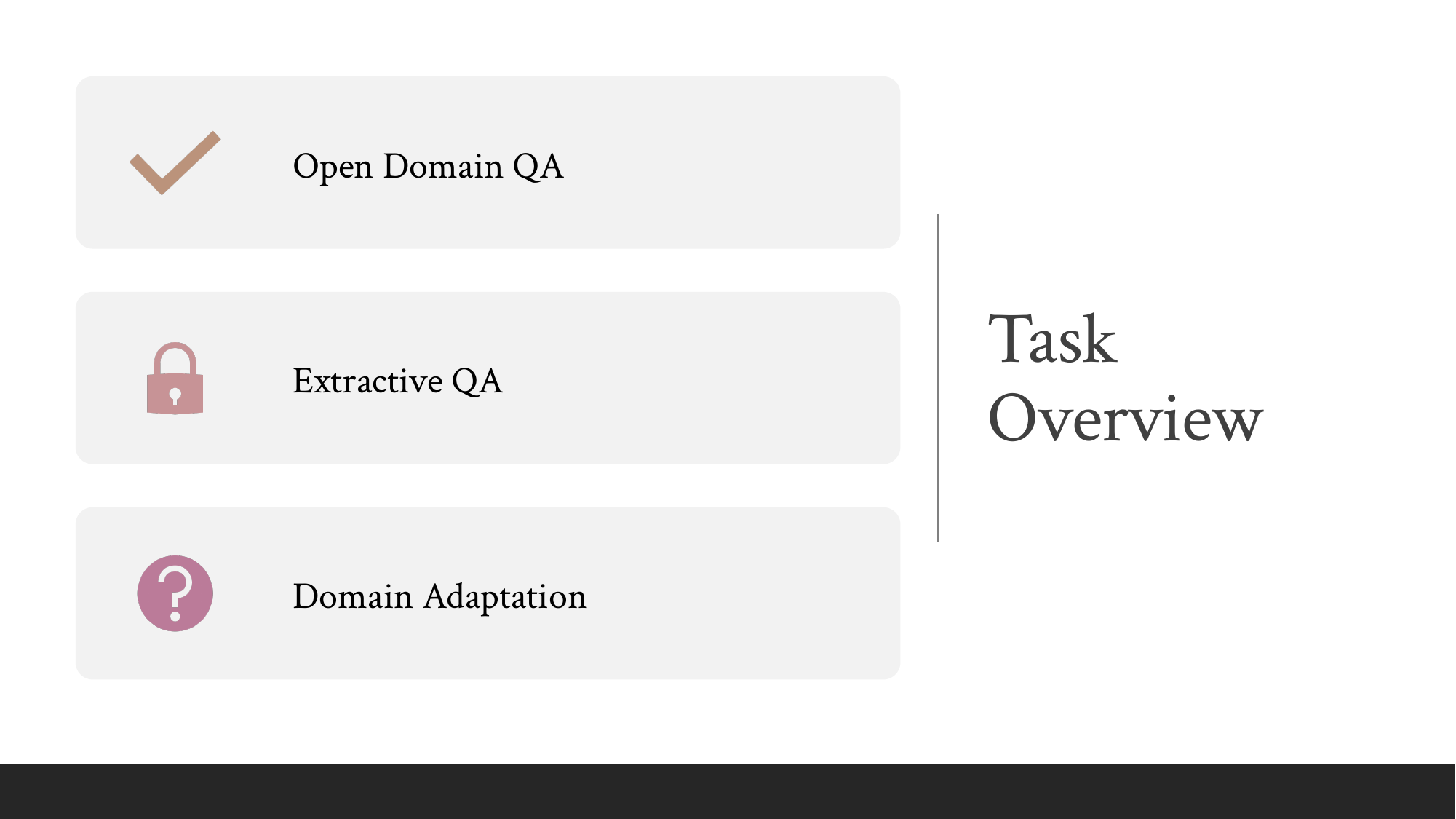

# Task Overview
Open Domain QA
Extractive QA
Domain Adaptation